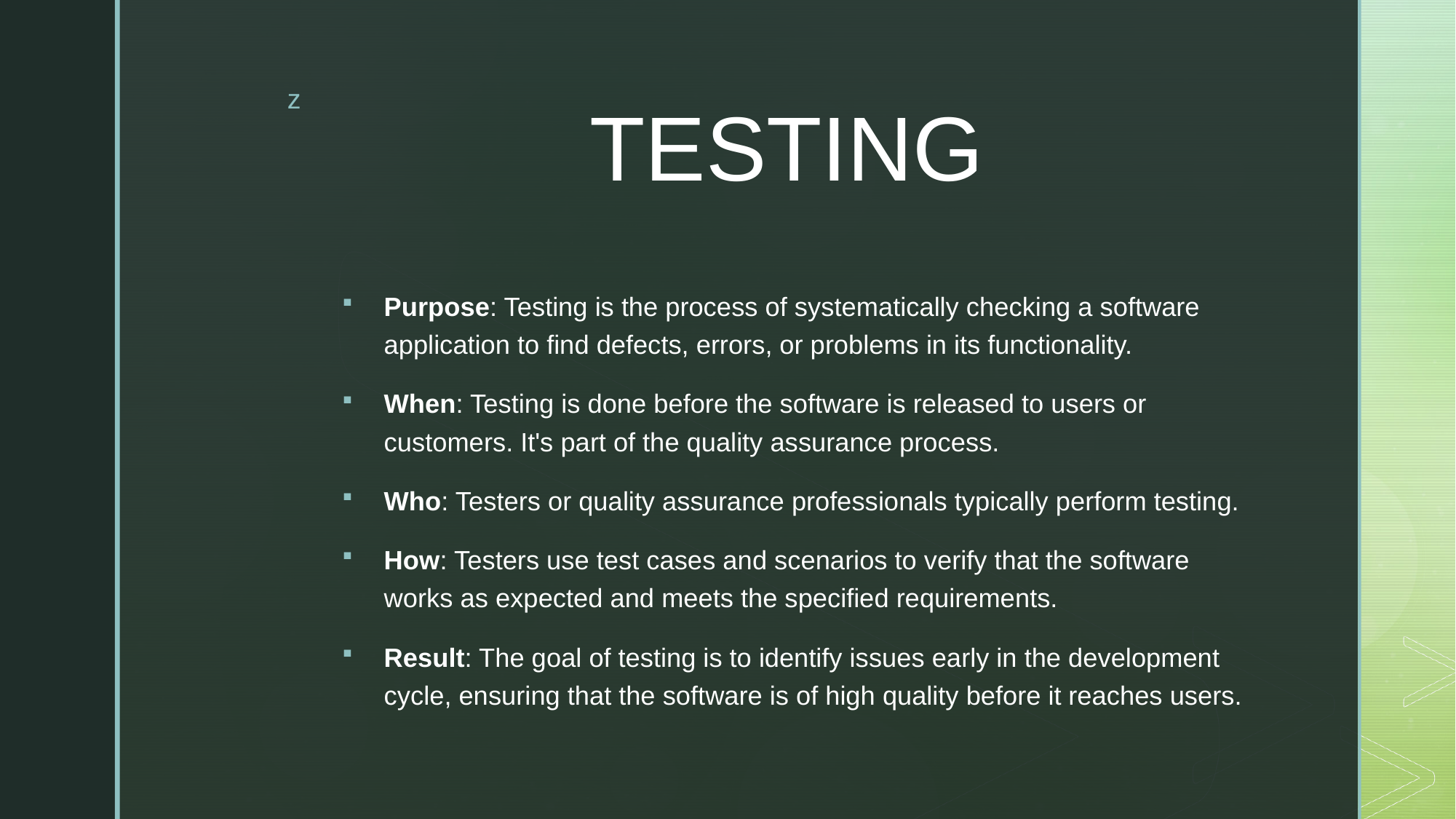

# TESTING

Purpose: Testing is the process of systematically checking a software application to find defects, errors, or problems in its functionality.
When: Testing is done before the software is released to users or customers. It's part of the quality assurance process.
Who: Testers or quality assurance professionals typically perform testing.
How: Testers use test cases and scenarios to verify that the software works as expected and meets the specified requirements.
Result: The goal of testing is to identify issues early in the development cycle, ensuring that the software is of high quality before it reaches users.